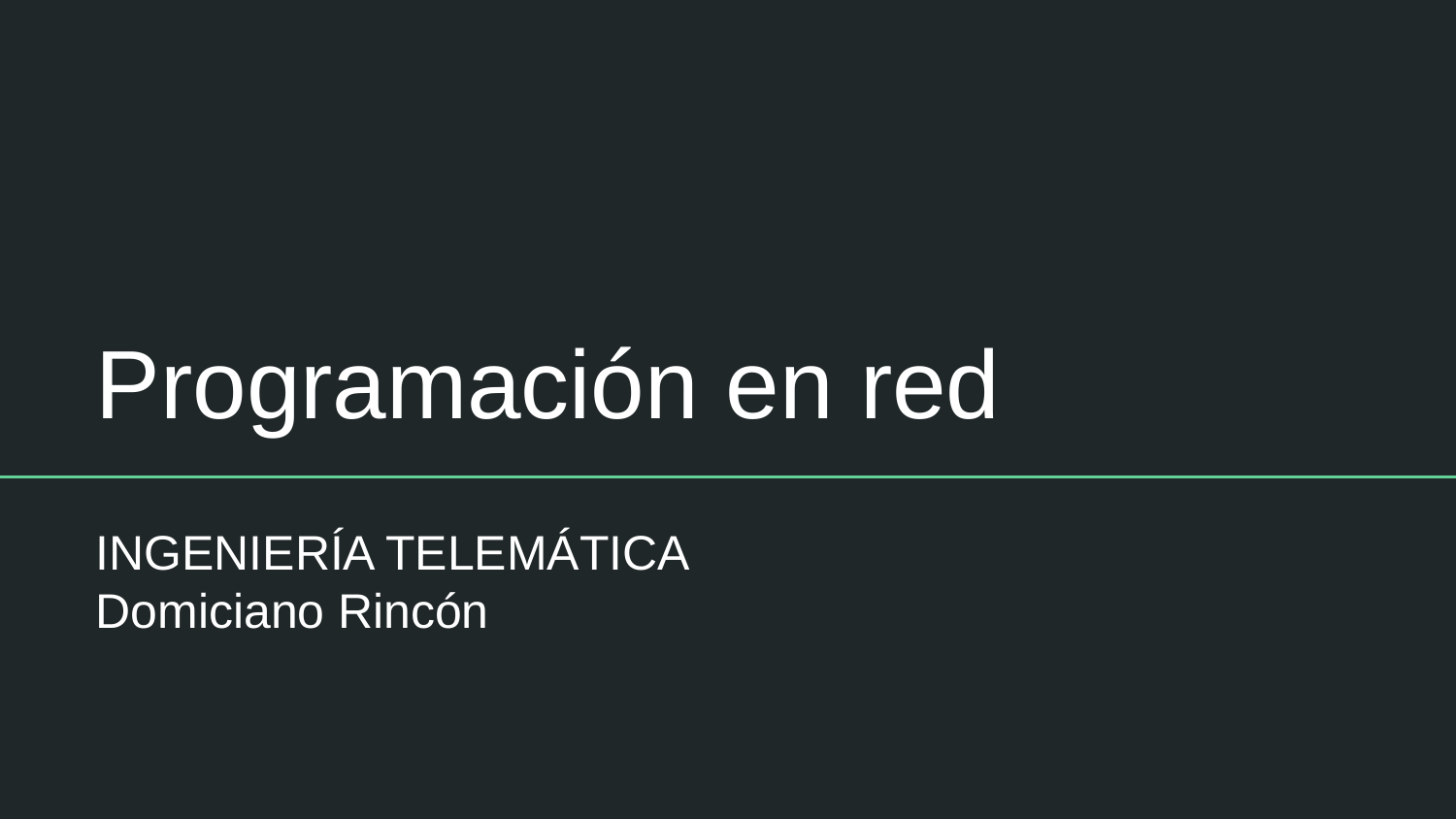

# Programación en red
INGENIERÍA TELEMÁTICA
Domiciano Rincón